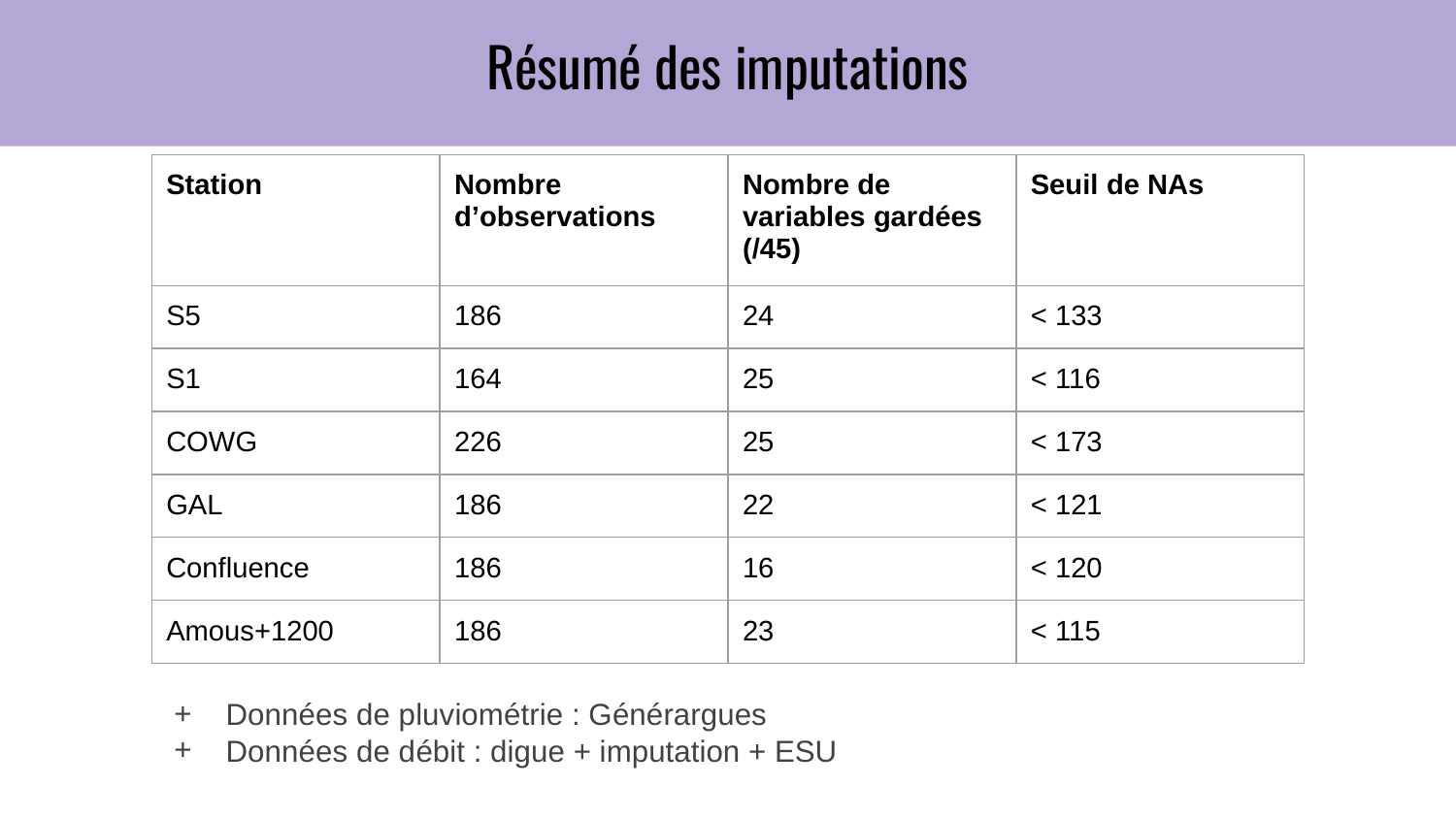

# Résumé des imputations
| Station | Nombre d’observations | Nombre de variables gardées (/45) | Seuil de NAs |
| --- | --- | --- | --- |
| S5 | 186 | 24 | < 133 |
| S1 | 164 | 25 | < 116 |
| COWG | 226 | 25 | < 173 |
| GAL | 186 | 22 | < 121 |
| Confluence | 186 | 16 | < 120 |
| Amous+1200 | 186 | 23 | < 115 |
Données de pluviométrie : Générargues
Données de débit : digue + imputation + ESU